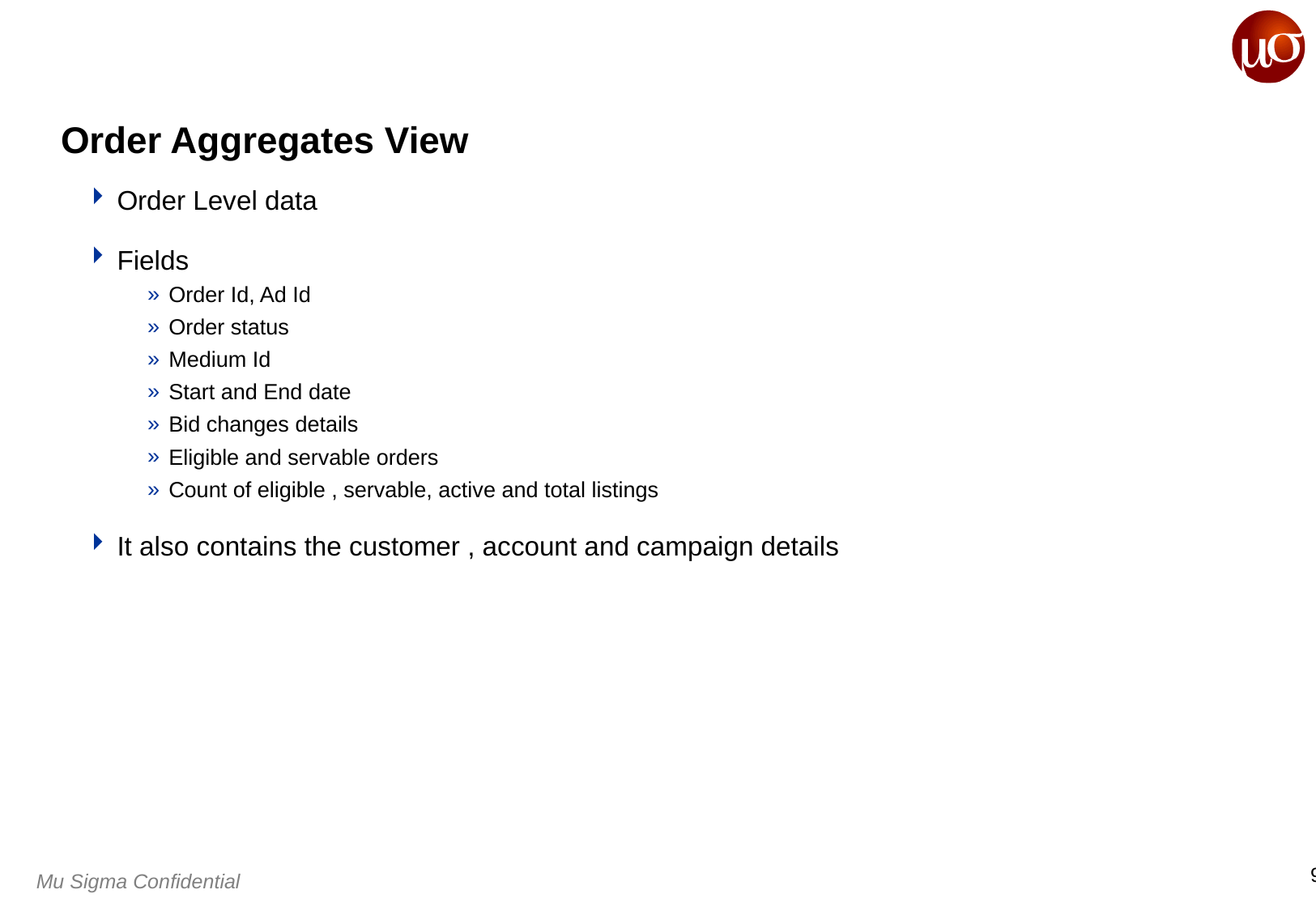

# Order Aggregates View
Order Level data
Fields
Order Id, Ad Id
Order status
Medium Id
Start and End date
Bid changes details
Eligible and servable orders
Count of eligible , servable, active and total listings
It also contains the customer , account and campaign details